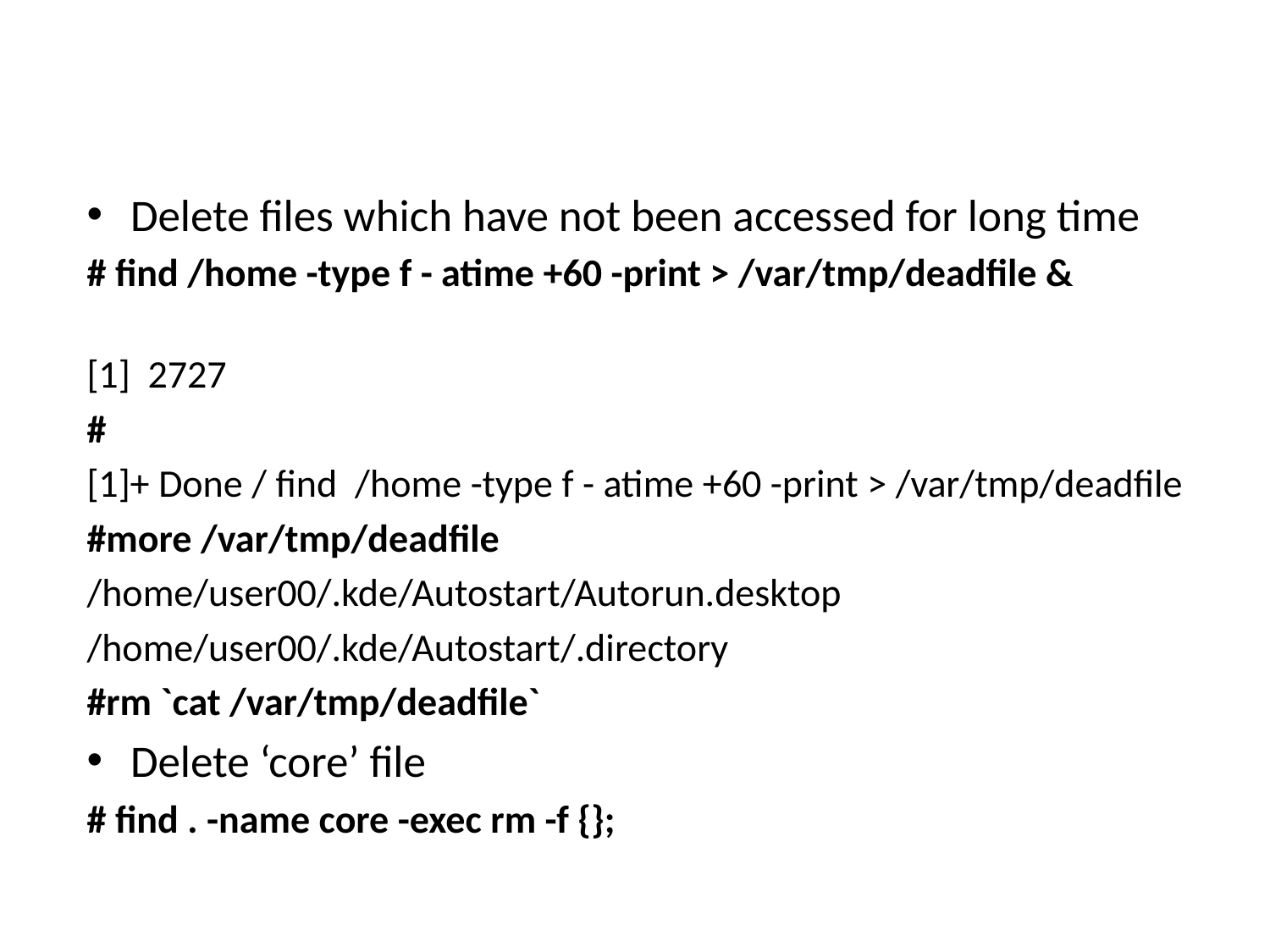

#
Delete files which have not been accessed for long time
# find /home -type f - atime +60 -print > /var/tmp/deadfile &
[1]  2727
#
[1]+ Done / find  /home -type f - atime +60 -print > /var/tmp/deadfile
#more /var/tmp/deadfile
/home/user00/.kde/Autostart/Autorun.desktop
/home/user00/.kde/Autostart/.directory
#rm `cat /var/tmp/deadfile`
Delete ‘core’ file
# find . -name core -exec rm -f {};